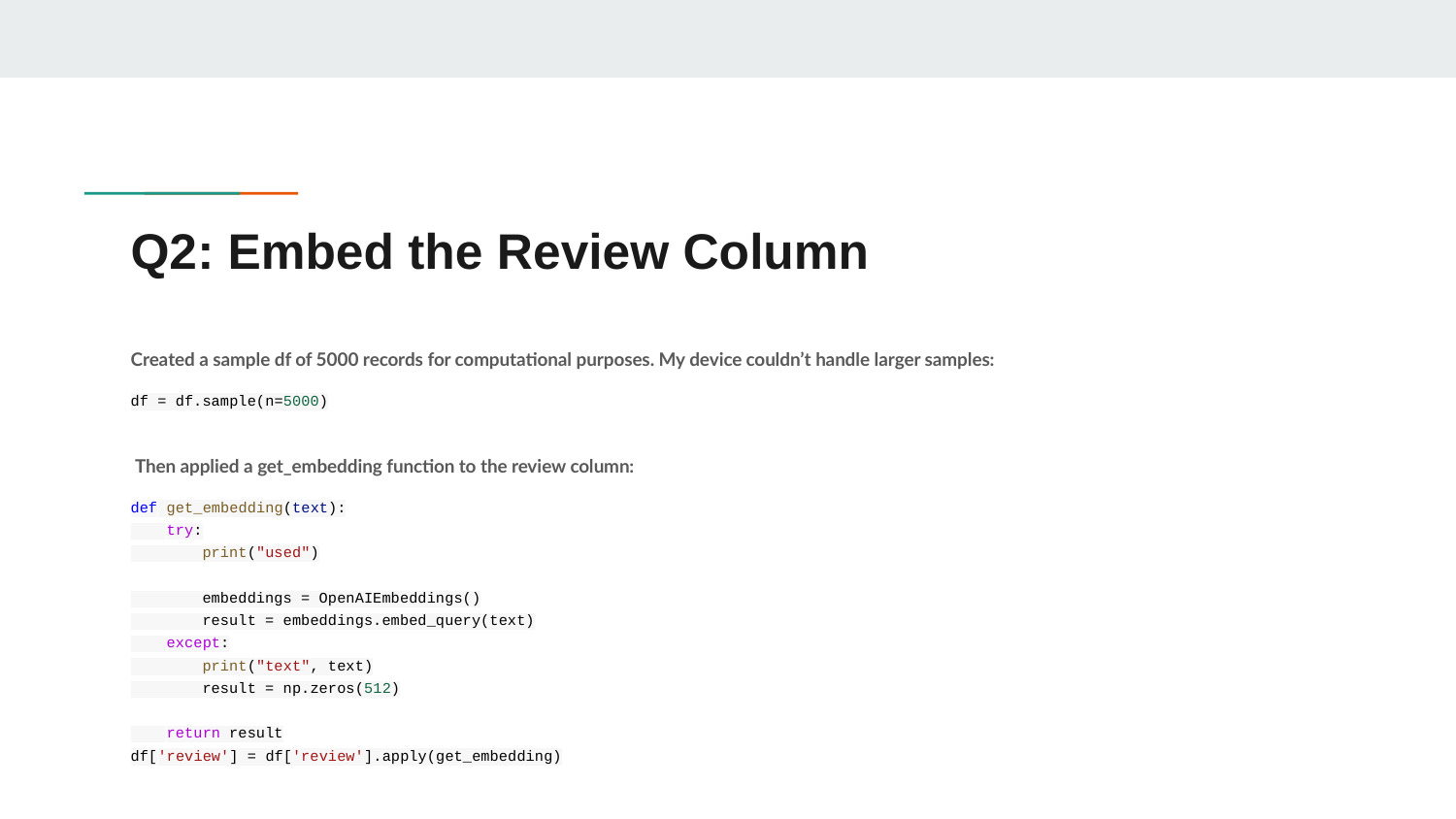

# Q2: Embed the Review Column
Created a sample df of 5000 records for computational purposes. My device couldn’t handle larger samples:
df = df.sample(n=5000)

 Then applied a get_embedding function to the review column:
def get_embedding(text):
    try:
        print("used")

        embeddings = OpenAIEmbeddings()
        result = embeddings.embed_query(text)
    except:
        print("text", text)
        result = np.zeros(512)

    return result
df['review'] = df['review'].apply(get_embedding)